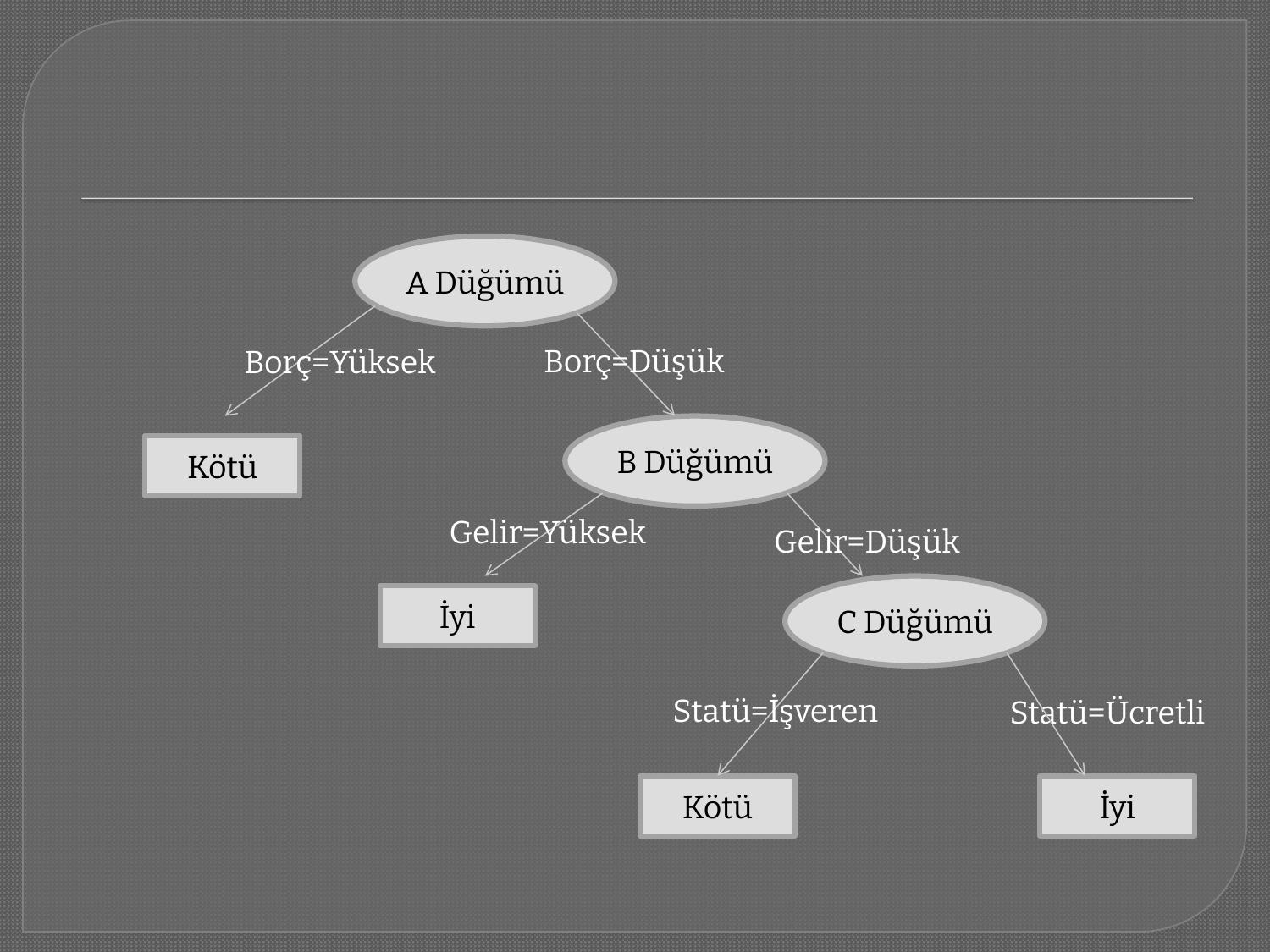

A Düğümü
Borç=Düşük
Borç=Yüksek
B Düğümü
Kötü
Gelir=Yüksek
Gelir=Düşük
C Düğümü
İyi
Statü=İşveren
Statü=Ücretli
Kötü
İyi